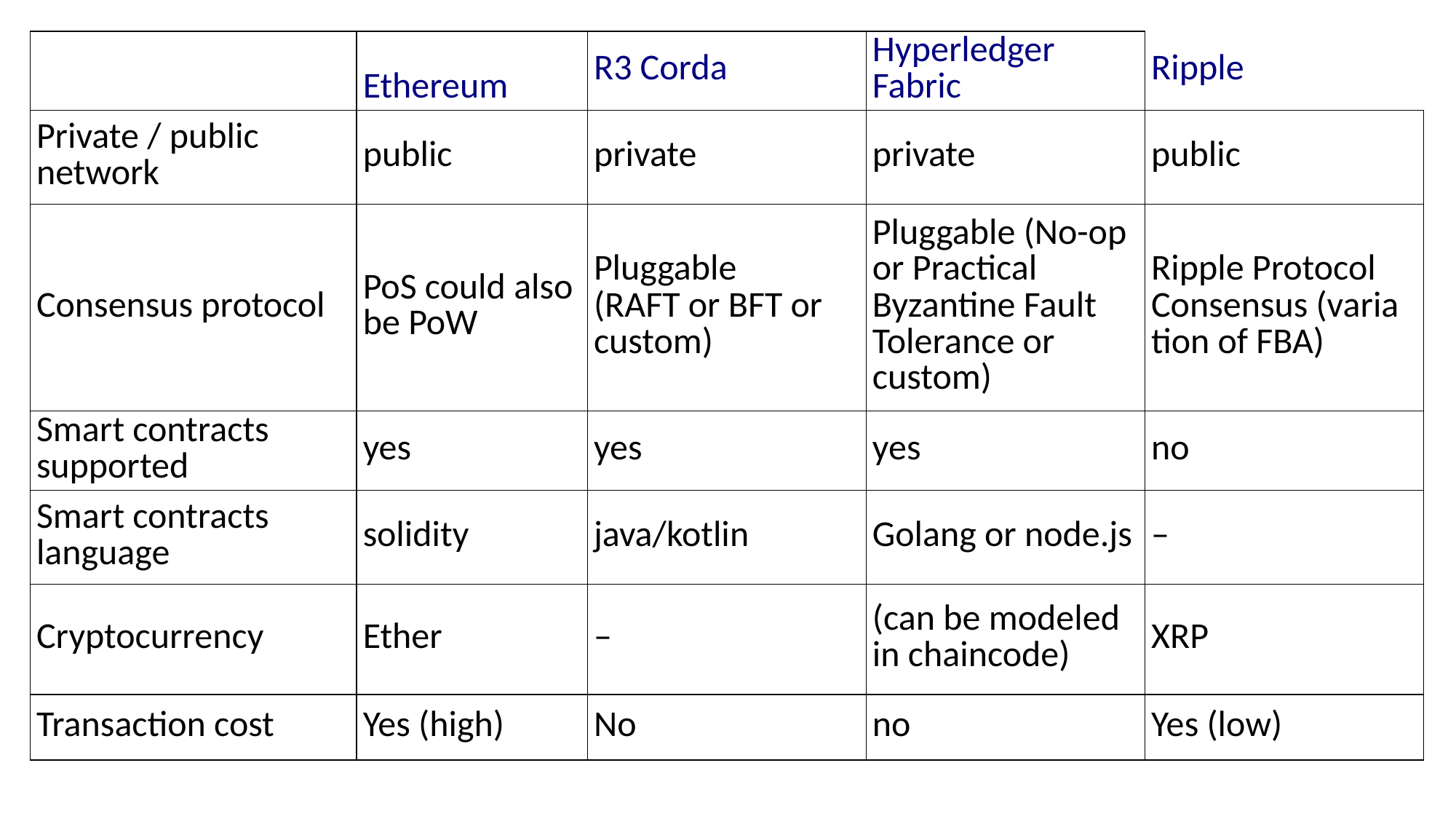

|  | Ethereum | R3 Corda | Hyperledger Fabric | Ripple |
| --- | --- | --- | --- | --- |
| Private / public network | public | private | private | public |
| Consensus protocol | PoS could also be PoW | Pluggable (RAFT or BFT or custom) | Pluggable (No-op or Practical Byzantine Fault Tolerance or custom) | Ripple Protocol Consensus (variation of FBA) |
| Smart contracts supported | yes | yes | yes | no |
| Smart contracts language | solidity | java/kotlin | Golang or node.js | – |
| Cryptocurrency | Ether | – | (can be modeled in chaincode) | XRP |
| Transaction cost | Yes (high) | No | no | Yes (low) |